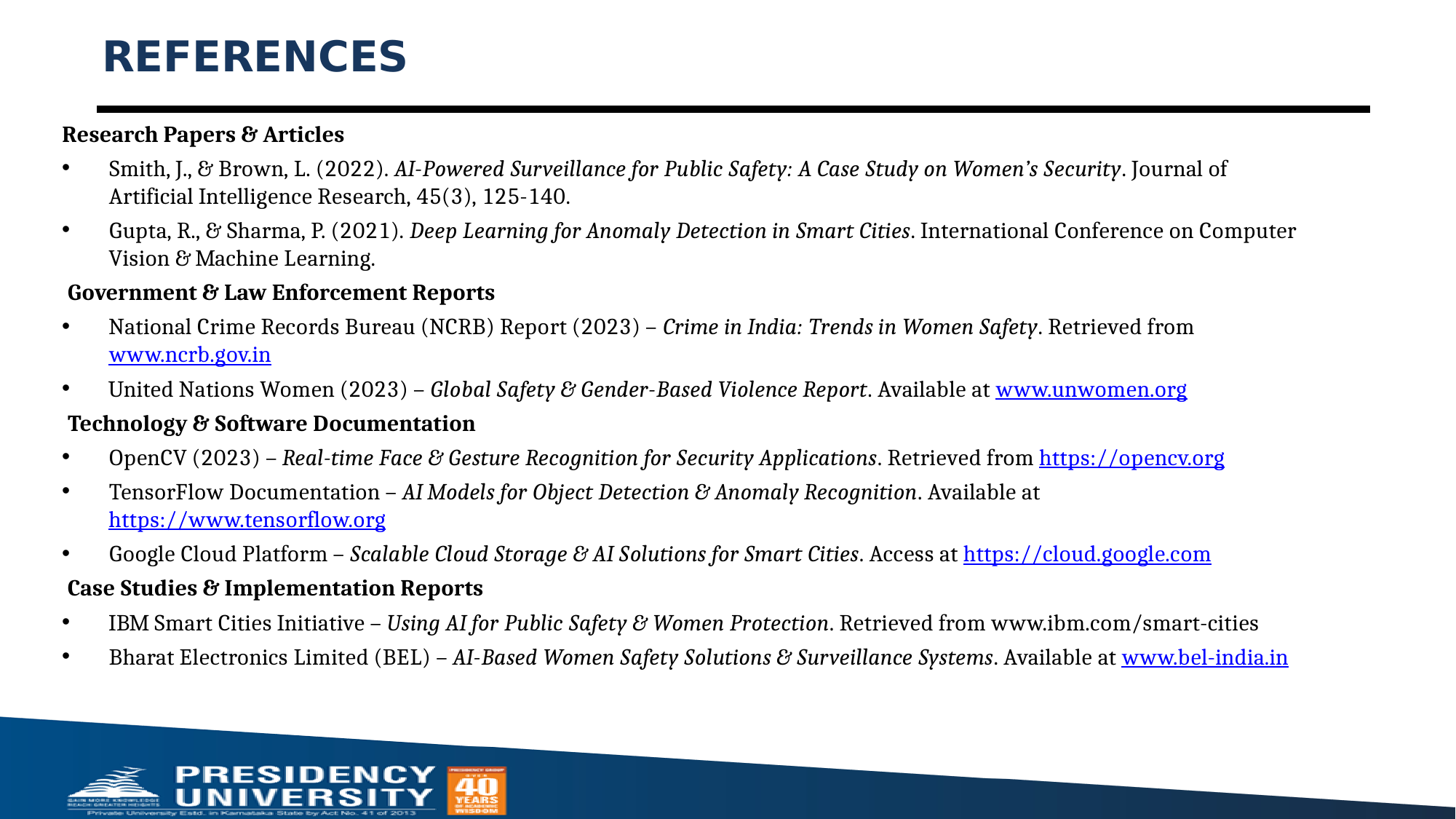

# REFERENCES
Research Papers & Articles
Smith, J., & Brown, L. (2022). AI-Powered Surveillance for Public Safety: A Case Study on Women’s Security. Journal of Artificial Intelligence Research, 45(3), 125-140.
Gupta, R., & Sharma, P. (2021). Deep Learning for Anomaly Detection in Smart Cities. International Conference on Computer Vision & Machine Learning.
 Government & Law Enforcement Reports
National Crime Records Bureau (NCRB) Report (2023) – Crime in India: Trends in Women Safety. Retrieved from www.ncrb.gov.in
United Nations Women (2023) – Global Safety & Gender-Based Violence Report. Available at www.unwomen.org
 Technology & Software Documentation
OpenCV (2023) – Real-time Face & Gesture Recognition for Security Applications. Retrieved from https://opencv.org
TensorFlow Documentation – AI Models for Object Detection & Anomaly Recognition. Available at https://www.tensorflow.org
Google Cloud Platform – Scalable Cloud Storage & AI Solutions for Smart Cities. Access at https://cloud.google.com
 Case Studies & Implementation Reports
IBM Smart Cities Initiative – Using AI for Public Safety & Women Protection. Retrieved from www.ibm.com/smart-cities
Bharat Electronics Limited (BEL) – AI-Based Women Safety Solutions & Surveillance Systems. Available at www.bel-india.in